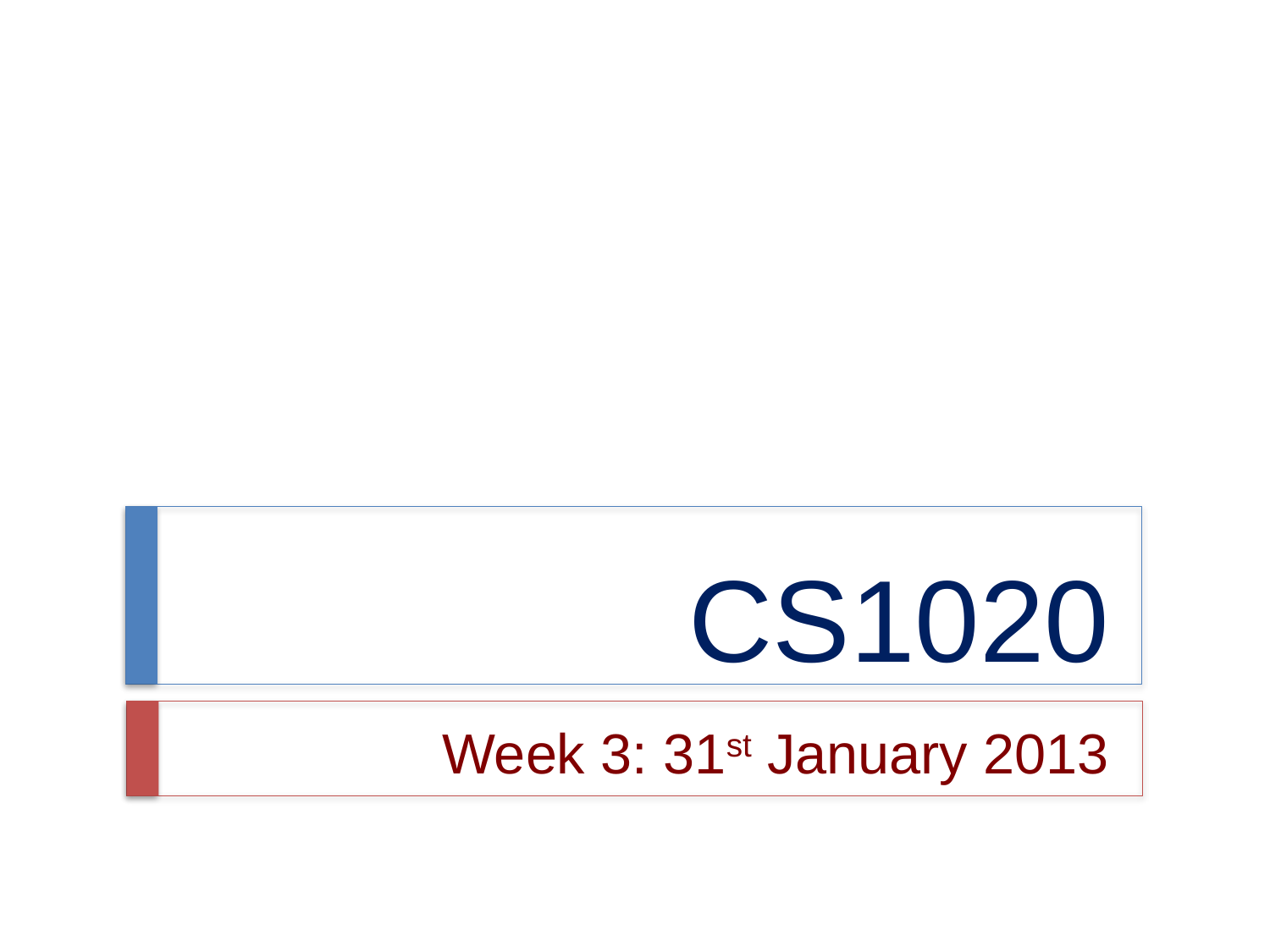

# CS1020
Week 3: 31st January 2013